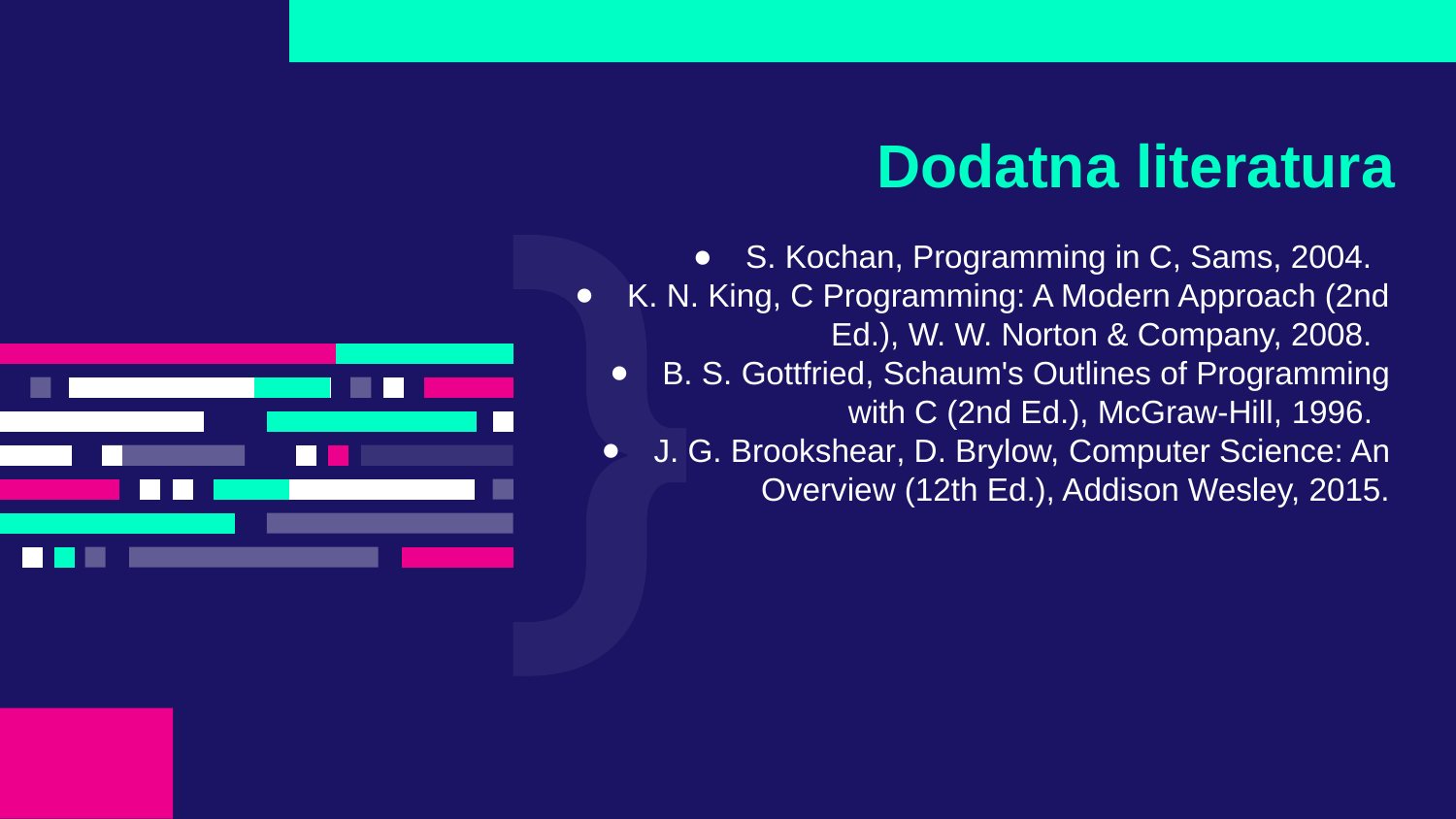

# Dodatna literatura
S. Kochan, Programming in C, Sams, 2004.
K. N. King, C Programming: A Modern Approach (2nd Ed.), W. W. Norton & Company, 2008.
B. S. Gottfried, Schaum's Outlines of Programming with C (2nd Ed.), McGraw-Hill, 1996.
J. G. Brookshear, D. Brylow, Computer Science: An Overview (12th Ed.), Addison Wesley, 2015.